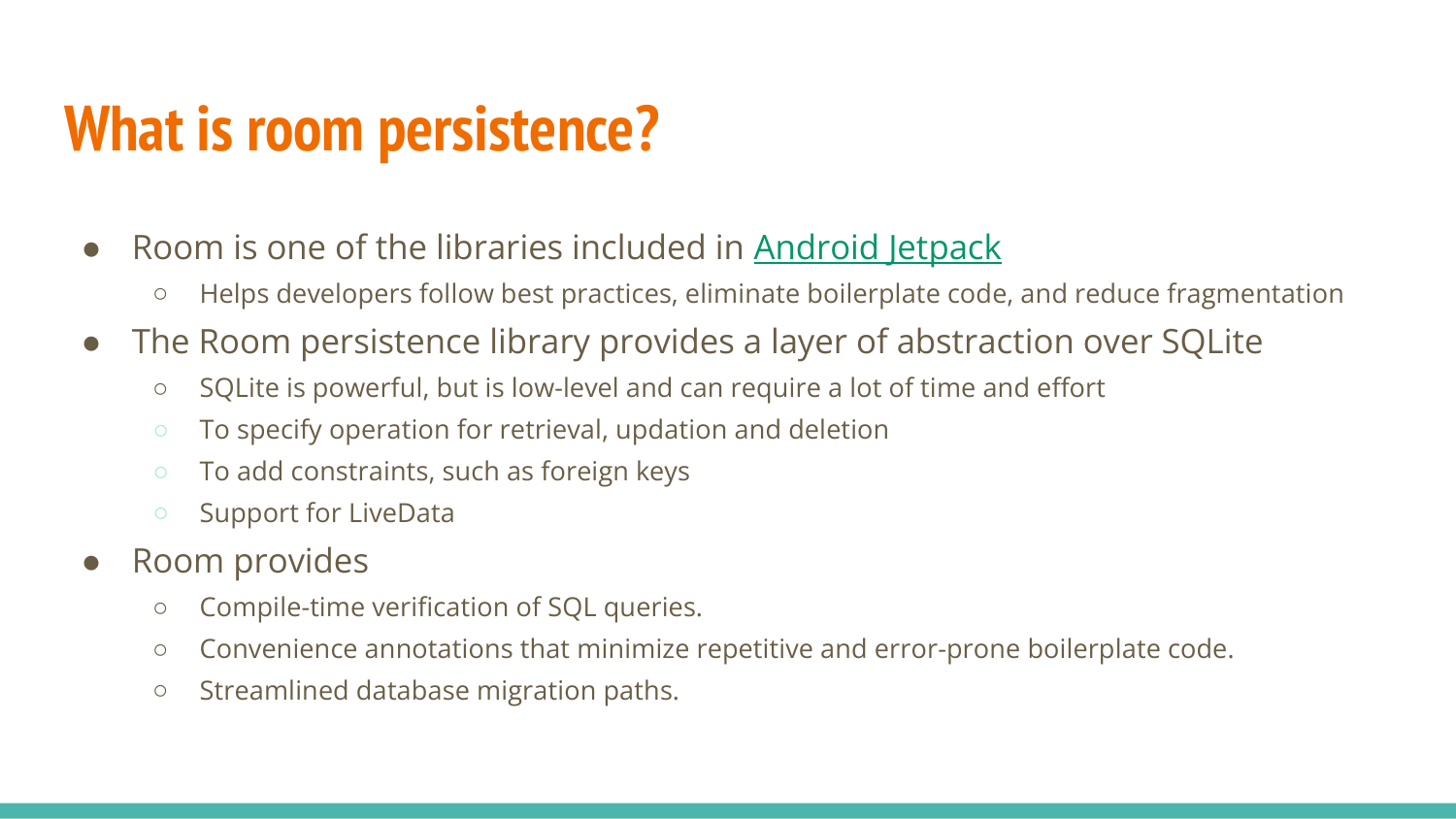

# What is room persistence?
Room is one of the libraries included in Android Jetpack
Helps developers follow best practices, eliminate boilerplate code, and reduce fragmentation
The Room persistence library provides a layer of abstraction over SQLite
SQLite is powerful, but is low-level and can require a lot of time and effort
To specify operation for retrieval, updation and deletion
To add constraints, such as foreign keys
Support for LiveData
Room provides
Compile-time verification of SQL queries.
Convenience annotations that minimize repetitive and error-prone boilerplate code.
Streamlined database migration paths.